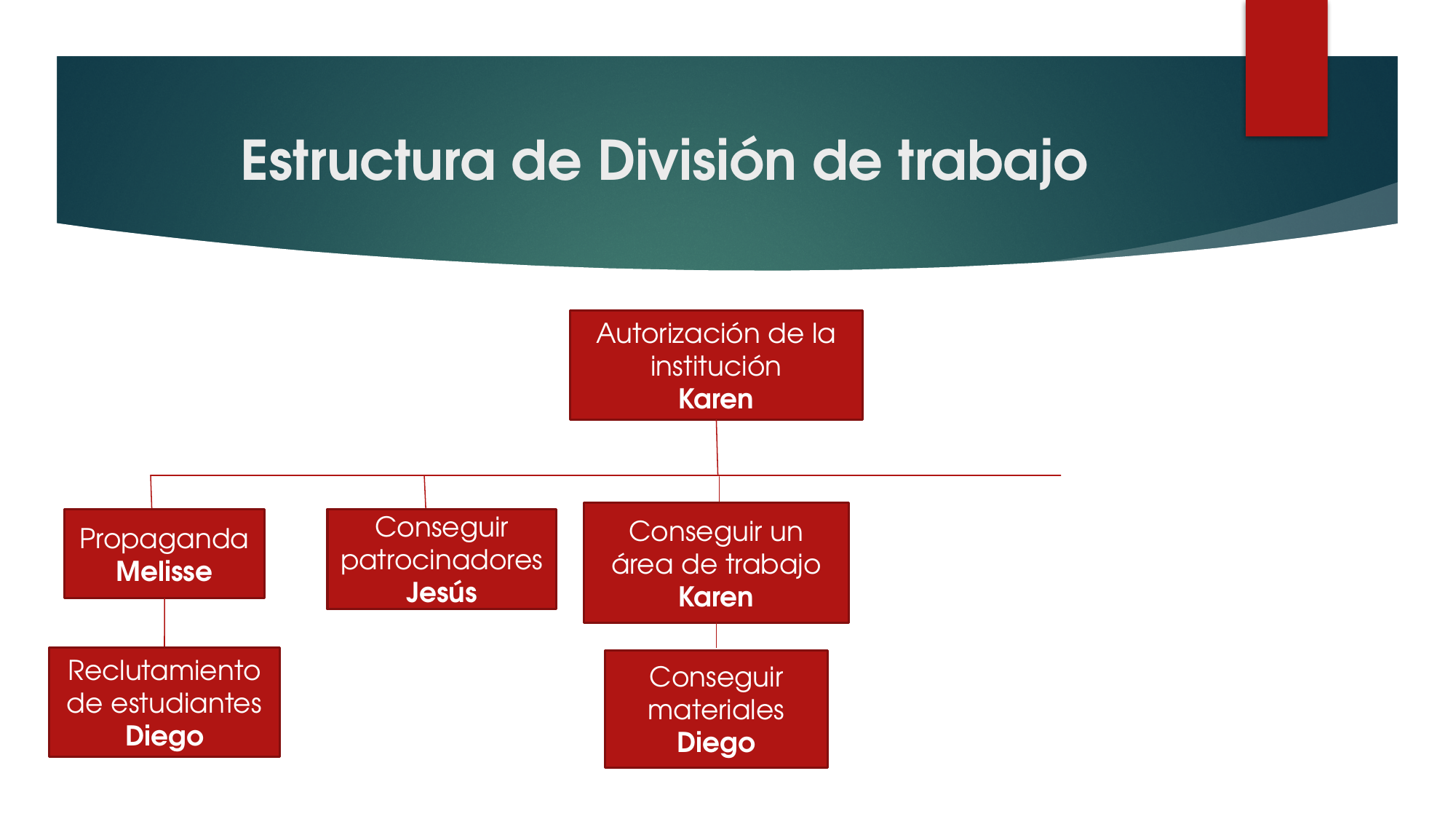

# Estructura de División de trabajo
Autorización de la institución
Karen
Conseguir un área de trabajo
Karen
Propaganda
Melisse
Conseguir patrocinadores
Jesús
Reclutamiento de estudiantes
Diego
Conseguir materiales
Diego